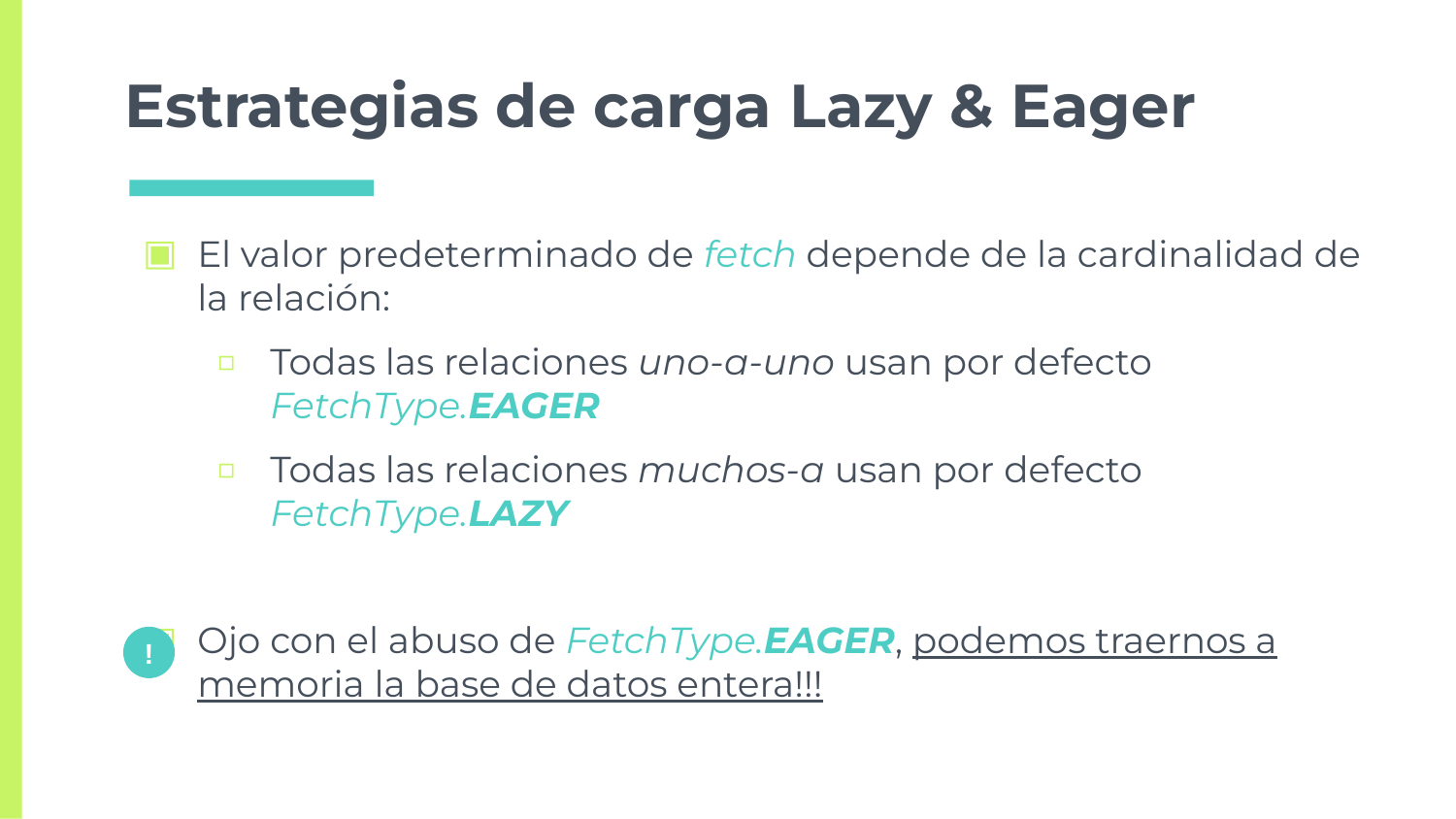

# Estrategias de carga Lazy & Eager
El valor predeterminado de fetch depende de la cardinalidad de la relación:
Todas las relaciones uno-a-uno usan por defecto FetchType.EAGER
Todas las relaciones muchos-a usan por defecto FetchType.LAZY

Ojo con el abuso de FetchType.EAGER, podemos traernos a memoria la base de datos entera!!!

!